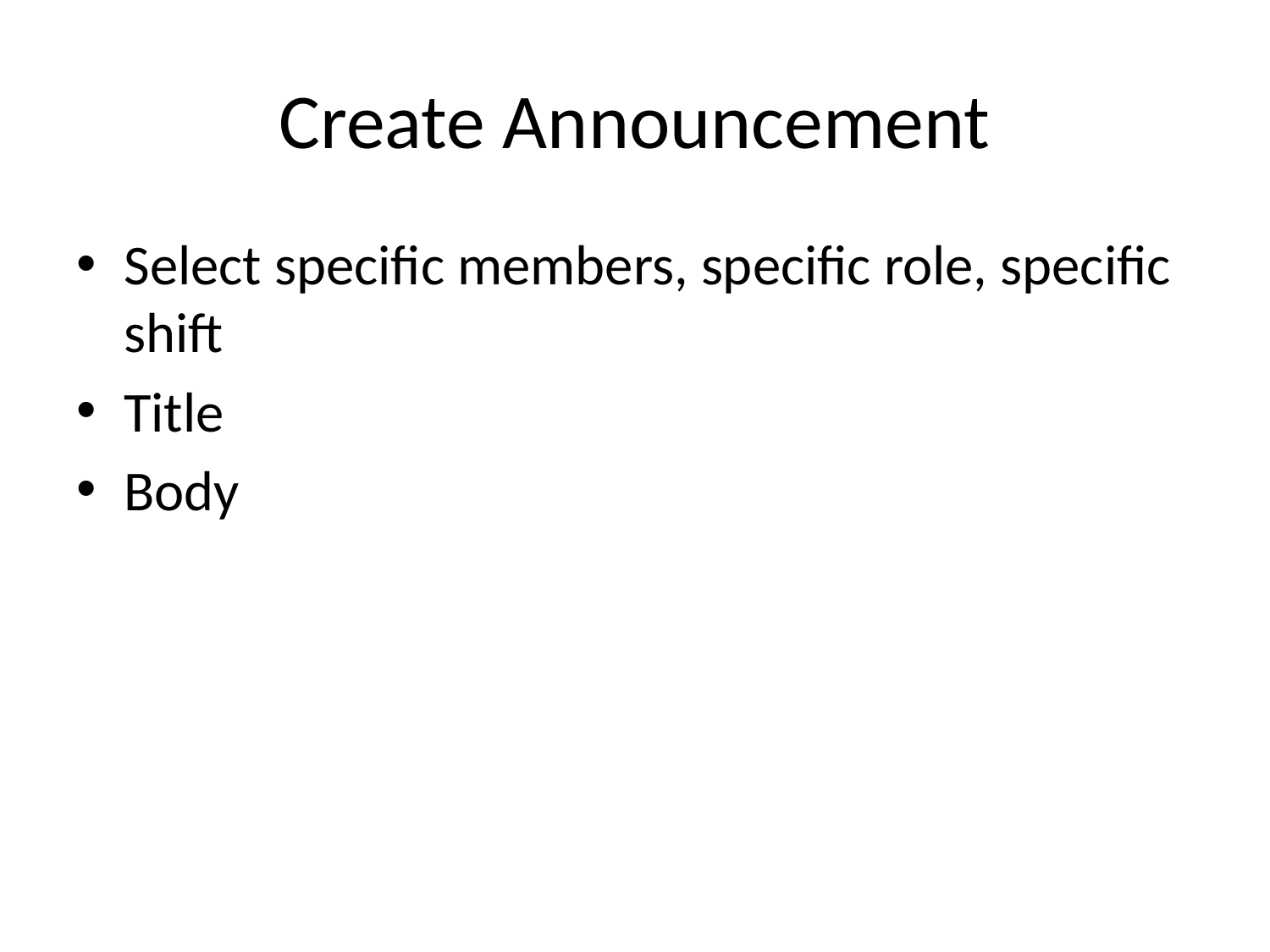

# Create Announcement
Select specific members, specific role, specific shift
Title
Body